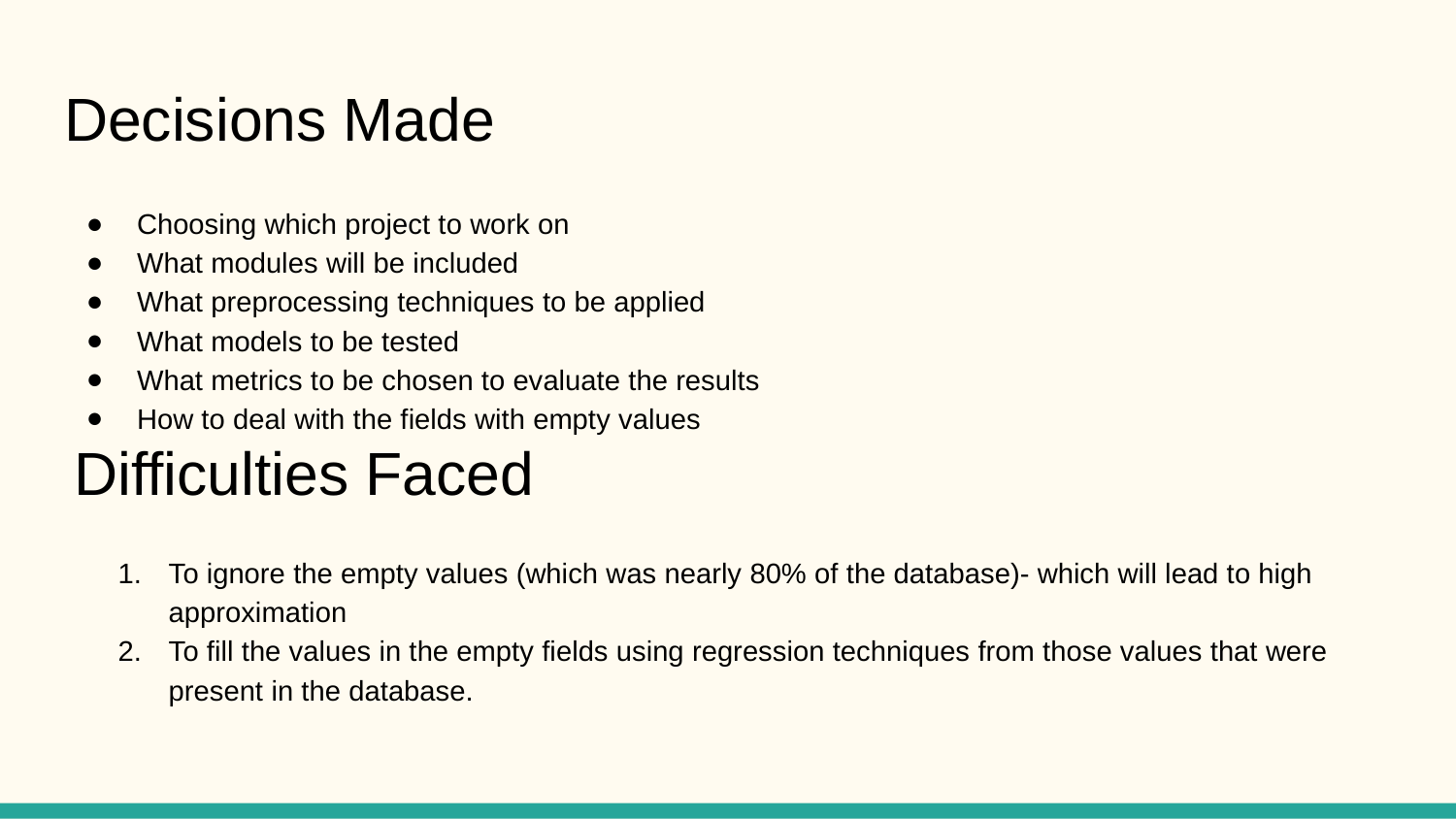

# Decisions Made
Choosing which project to work on
What modules will be included
What preprocessing techniques to be applied
What models to be tested
What metrics to be chosen to evaluate the results
How to deal with the fields with empty values
Difficulties Faced
To ignore the empty values (which was nearly 80% of the database)- which will lead to high approximation
To fill the values in the empty fields using regression techniques from those values that were present in the database.